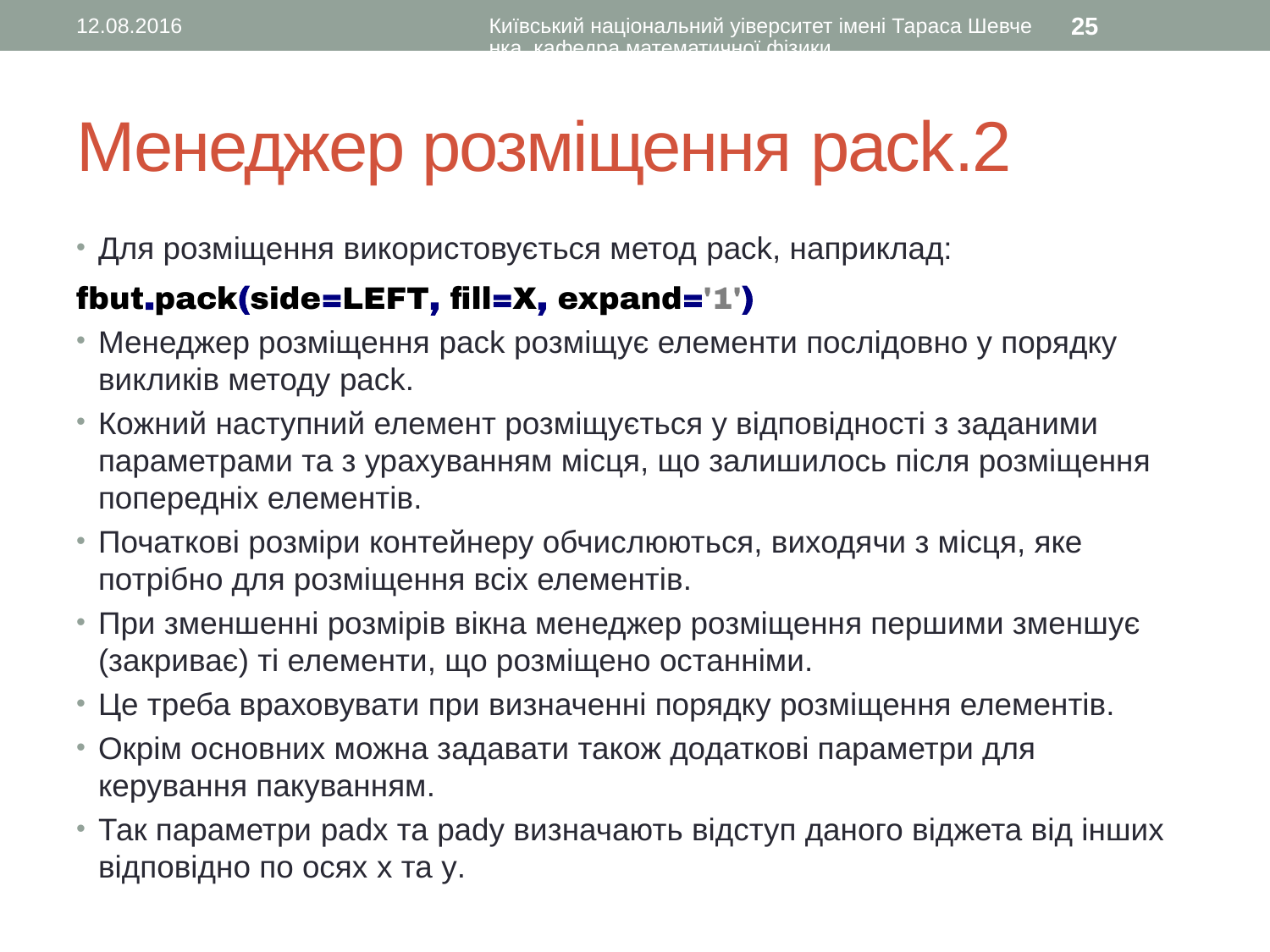

12.08.2016
Київський національний уіверситет імені Тараса Шевченка, кафедра математичної фізики
25
# Менеджер розміщення pack.2
Для розміщення використовується метод pack, наприклад:
fbut.pack(side=LEFT, fill=X, expand='1')
Менеджер розміщення pack розміщує елементи послідовно у порядку викликів методу pack.
Кожний наступний елемент розміщується у відповідності з заданими параметрами та з урахуванням місця, що залишилось після розміщення попередніх елементів.
Початкові розміри контейнеру обчислюються, виходячи з місця, яке потрібно для розміщення всіх елементів.
При зменшенні розмірів вікна менеджер розміщення першими зменшує (закриває) ті елементи, що розміщено останніми.
Це треба враховувати при визначенні порядку розміщення елементів.
Окрім основних можна задавати також додаткові параметри для керування пакуванням.
Так параметри padx та pady визначають відступ даного віджета від інших відповідно по осях x та y.